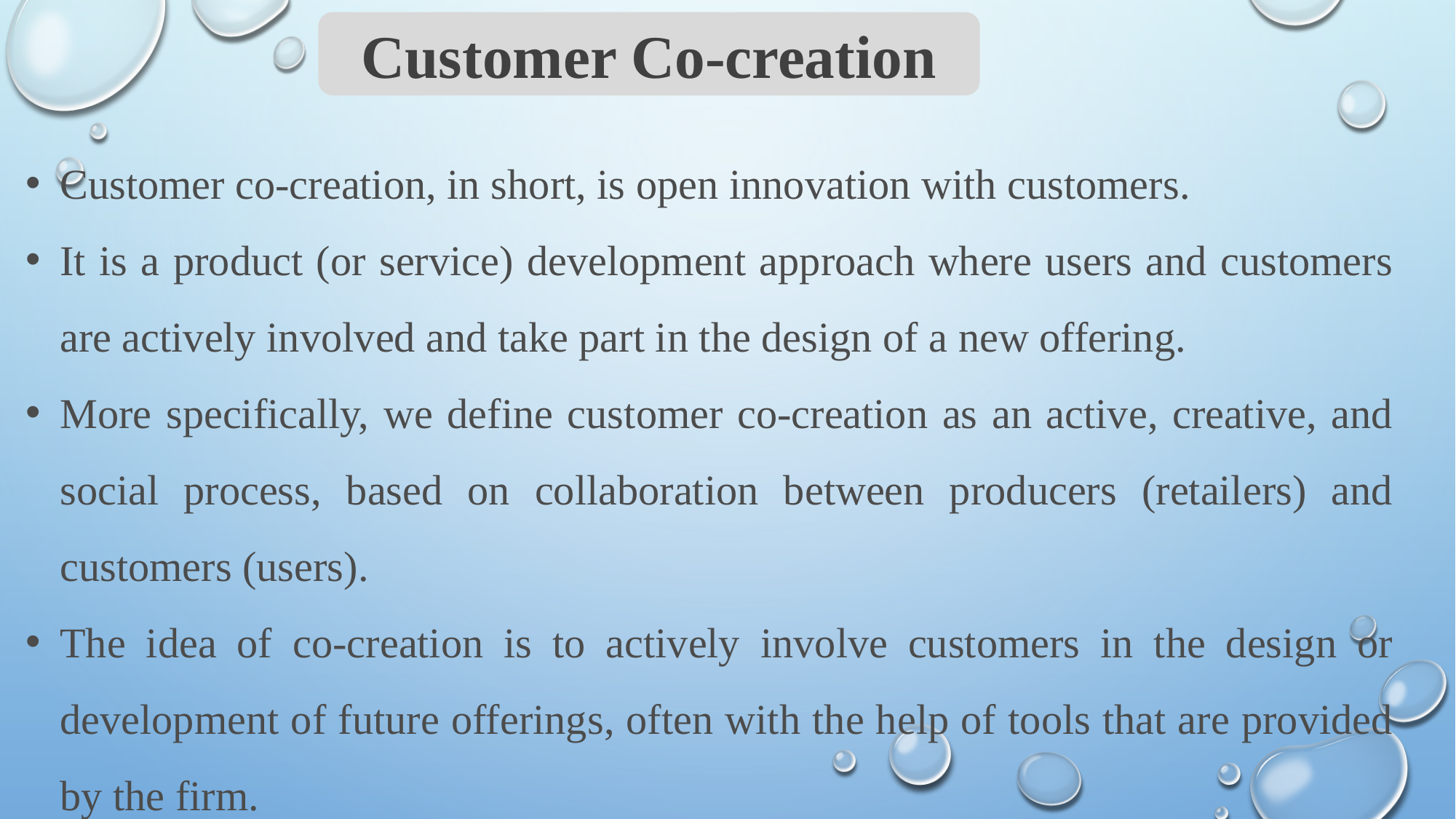

Customer Co-creation
Customer co-creation, in short, is open innovation with customers.
It is a product (or service) development approach where users and customers are actively involved and take part in the design of a new offering.
More specifically, we define customer co-creation as an active, creative, and social process, based on collaboration between producers (retailers) and customers (users).
The idea of co-creation is to actively involve customers in the design or development of future offerings, often with the help of tools that are provided by the firm.